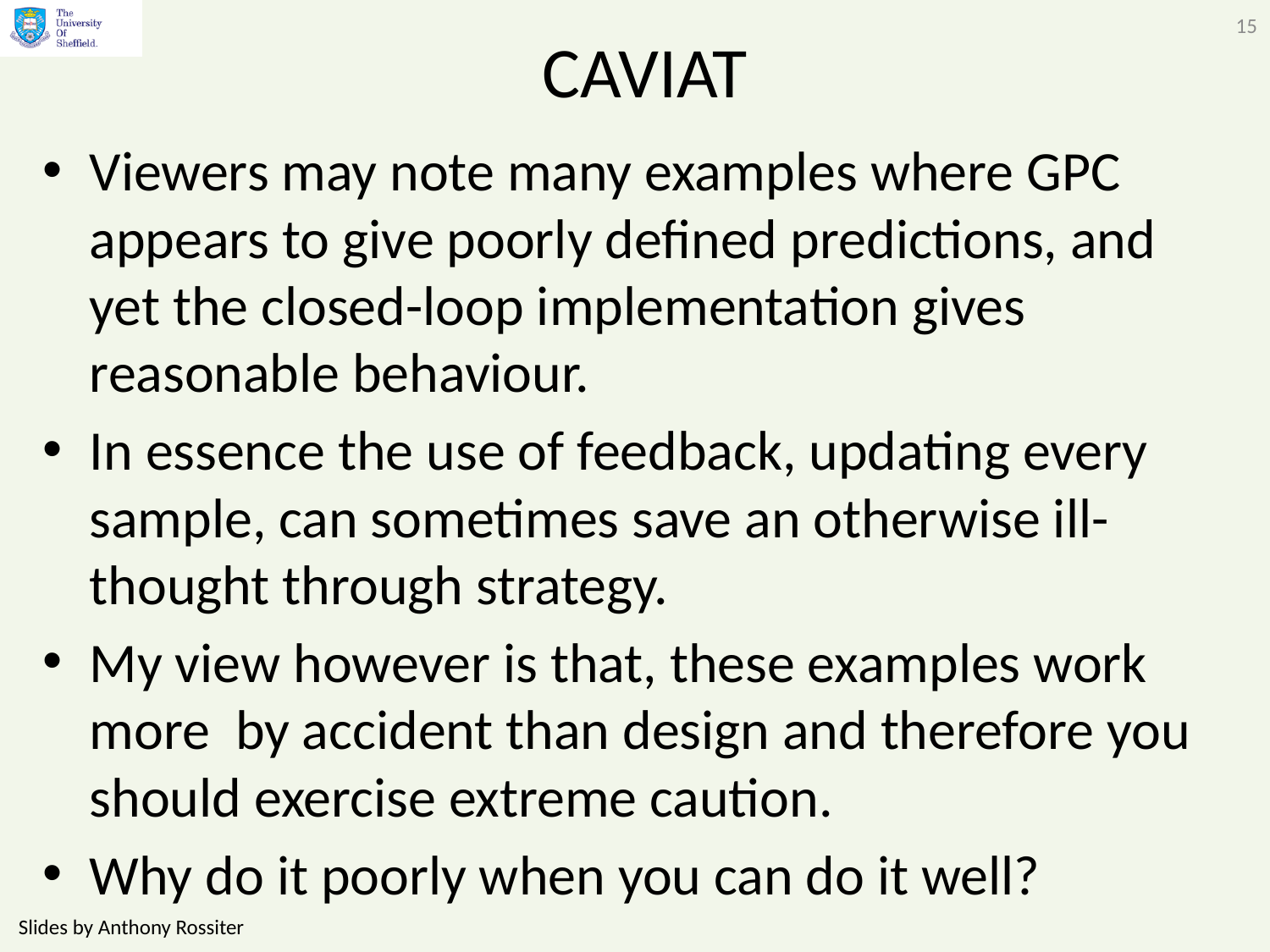

15
# CAVIAT
Viewers may note many examples where GPC appears to give poorly defined predictions, and yet the closed-loop implementation gives reasonable behaviour.
In essence the use of feedback, updating every sample, can sometimes save an otherwise ill-thought through strategy.
My view however is that, these examples work more  by accident than design and therefore you should exercise extreme caution.
Why do it poorly when you can do it well?
Slides by Anthony Rossiter